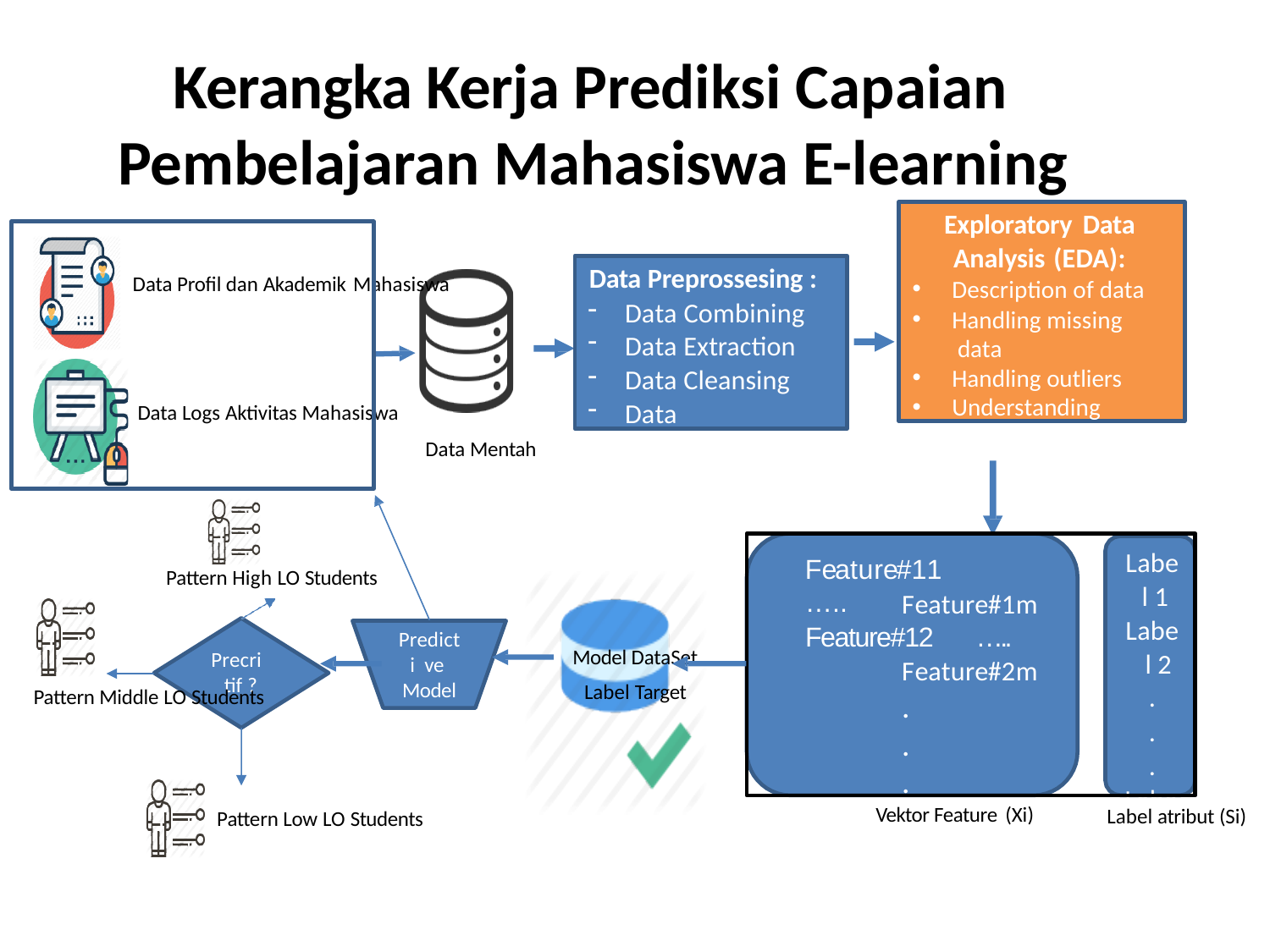

# Kerangka Kerja Prediksi Capaian  Pembelajaran Mahasiswa E-learning
Exploratory Data
Analysis (EDA):
Description of data
Handling missing  data
Handling outliers
Understanding

Data Preprossesing :
Data Combining
Data Extraction
Data Cleansing
Data
Data Profil dan Akademik Mahasiswa

Data Logs Aktivitas Mahasiswa
relationships and
Categorizing/Scali
Data Mentah

Labe   l 1  Labe   l 2
.
.
.
Feature#11	…..
Pattern High LO Students

Feature#1m
Feature#12	…..
Feature#2m
.
.
.

Predicti  ve  Model
Model DataSet  Label Target
Precrip  Pattern Middle LO Students
tif ?

Labe
Vektor Feature (Xi)
Label atribut (Si)
Pattern Low LO Students